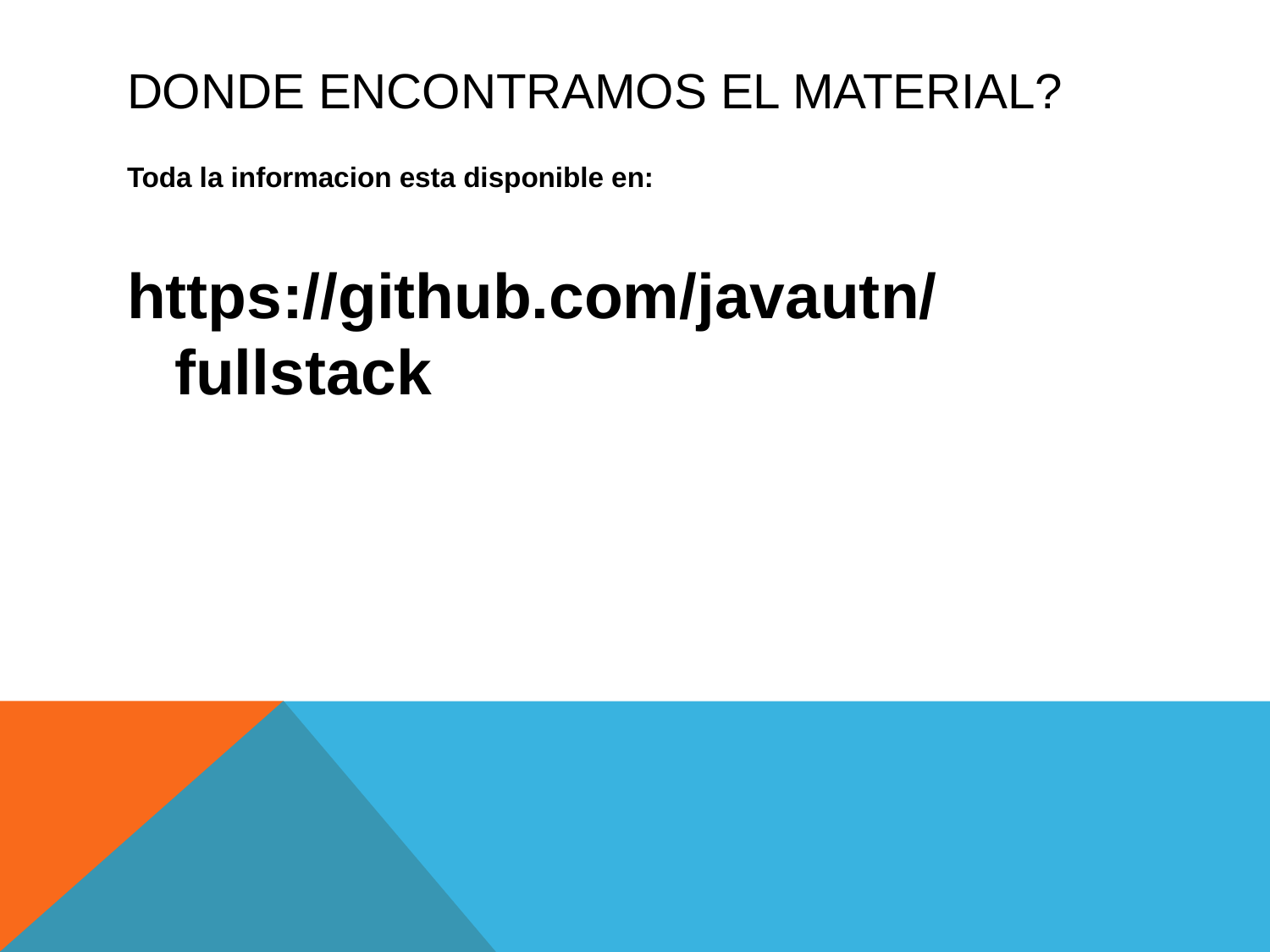

# Donde encontramos el material?
Toda la informacion esta disponible en:

https://github.com/javautn/fullstack